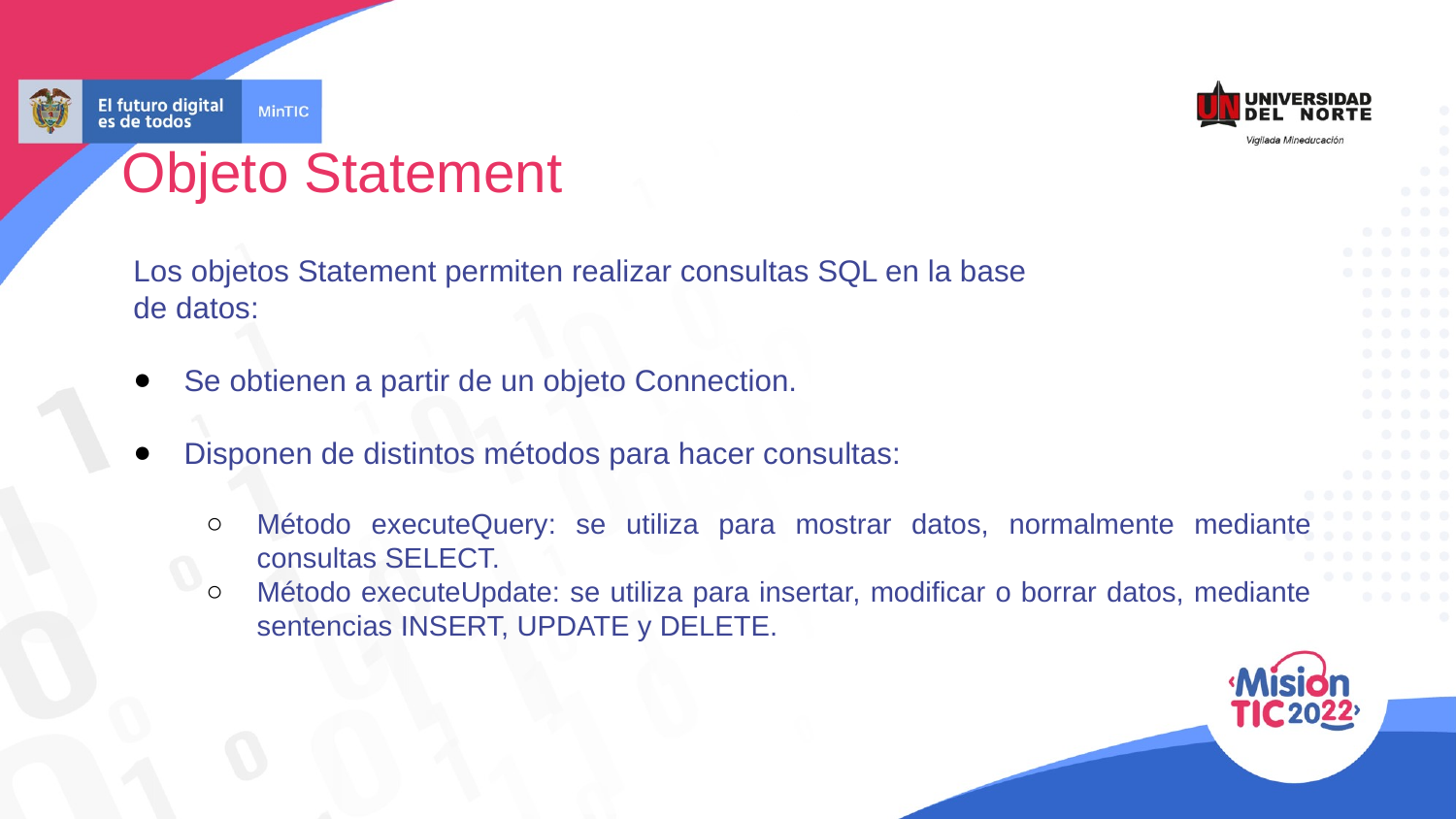

Objeto Statement
Los objetos Statement permiten realizar consultas SQL en la base
de datos:

Se obtienen a partir de un objeto Connection.

Disponen de distintos métodos para hacer consultas:

Método executeQuery: se utiliza para mostrar datos, normalmente mediante consultas SELECT.
Método executeUpdate: se utiliza para insertar, modificar o borrar datos, mediante sentencias INSERT, UPDATE y DELETE.